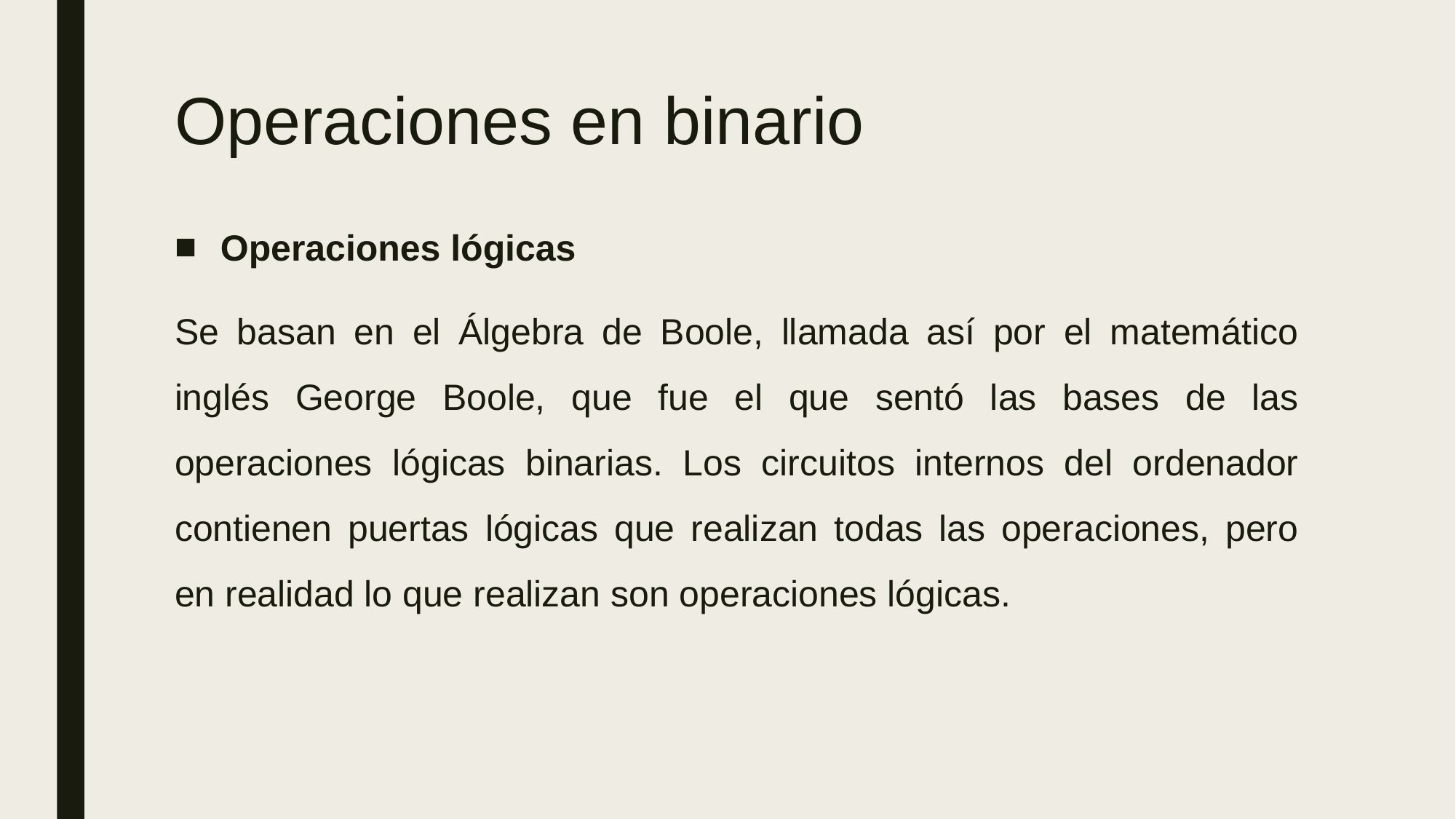

# Operaciones en binario
Operaciones lógicas
Se basan en el Álgebra de Boole, llamada así por el matemático inglés George Boole, que fue el que sentó las bases de las operaciones lógicas binarias. Los circuitos internos del ordenador contienen puertas lógicas que realizan todas las operaciones, pero en realidad lo que realizan son operaciones lógicas.